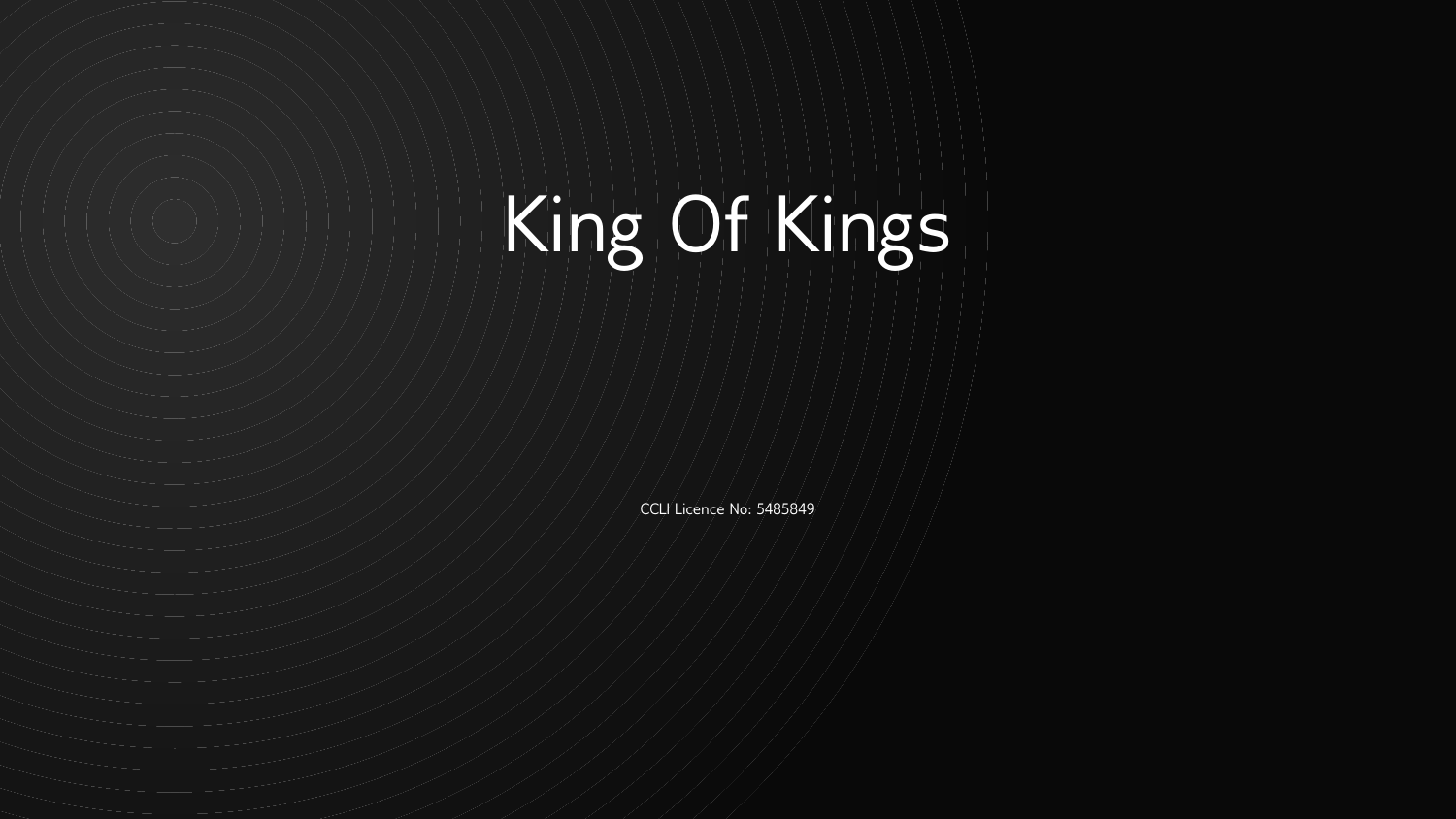

King Of Kings
CCLI Licence No: 5485849